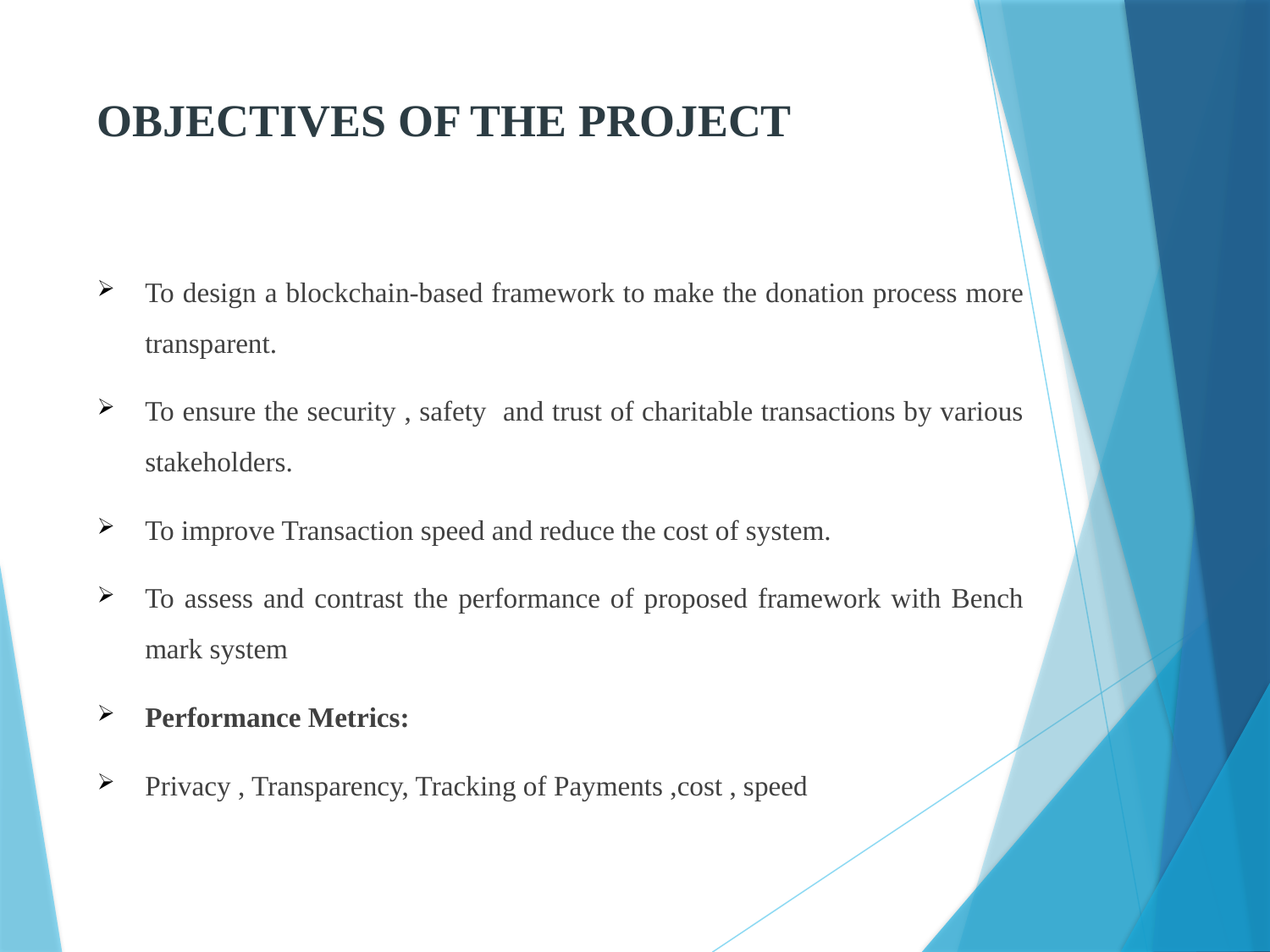

# OBJECTIVES OF THE PROJECT
To design a blockchain-based framework to make the donation process more transparent.
To ensure the security , safety  and trust of charitable transactions by various stakeholders.
To improve Transaction speed and reduce the cost of system.
To assess and contrast the performance of proposed framework with Bench mark system
Performance Metrics:
Privacy , Transparency, Tracking of Payments ,cost , speed